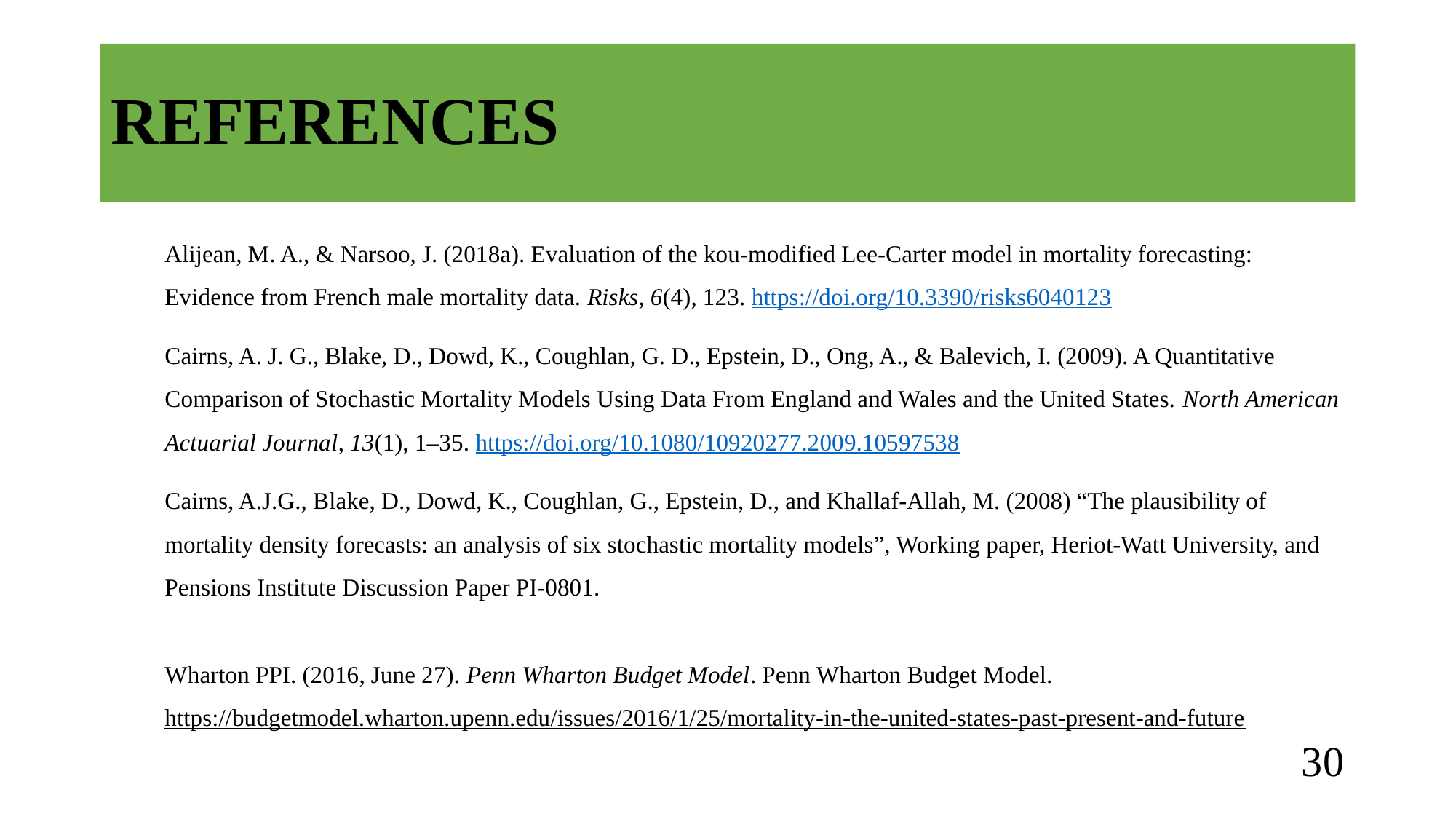

# REFERENCES
Alijean, M. A., & Narsoo, J. (2018a). Evaluation of the kou-modified Lee-Carter model in mortality forecasting: Evidence from French male mortality data. Risks, 6(4), 123. https://doi.org/10.3390/risks6040123
Cairns, A. J. G., Blake, D., Dowd, K., Coughlan, G. D., Epstein, D., Ong, A., & Balevich, I. (2009). A Quantitative Comparison of Stochastic Mortality Models Using Data From England and Wales and the United States. North American Actuarial Journal, 13(1), 1–35. https://doi.org/10.1080/10920277.2009.10597538
Cairns, A.J.G., Blake, D., Dowd, K., Coughlan, G., Epstein, D., and Khallaf-Allah, M. (2008) “The plausibility of mortality density forecasts: an analysis of six stochastic mortality models”, Working paper, Heriot-Watt University, and Pensions Institute Discussion Paper PI-0801.

Wharton PPI. (2016, June 27). Penn Wharton Budget Model. Penn Wharton Budget Model. https://budgetmodel.wharton.upenn.edu/issues/2016/1/25/mortality-in-the-united-states-past-present-and-future

30